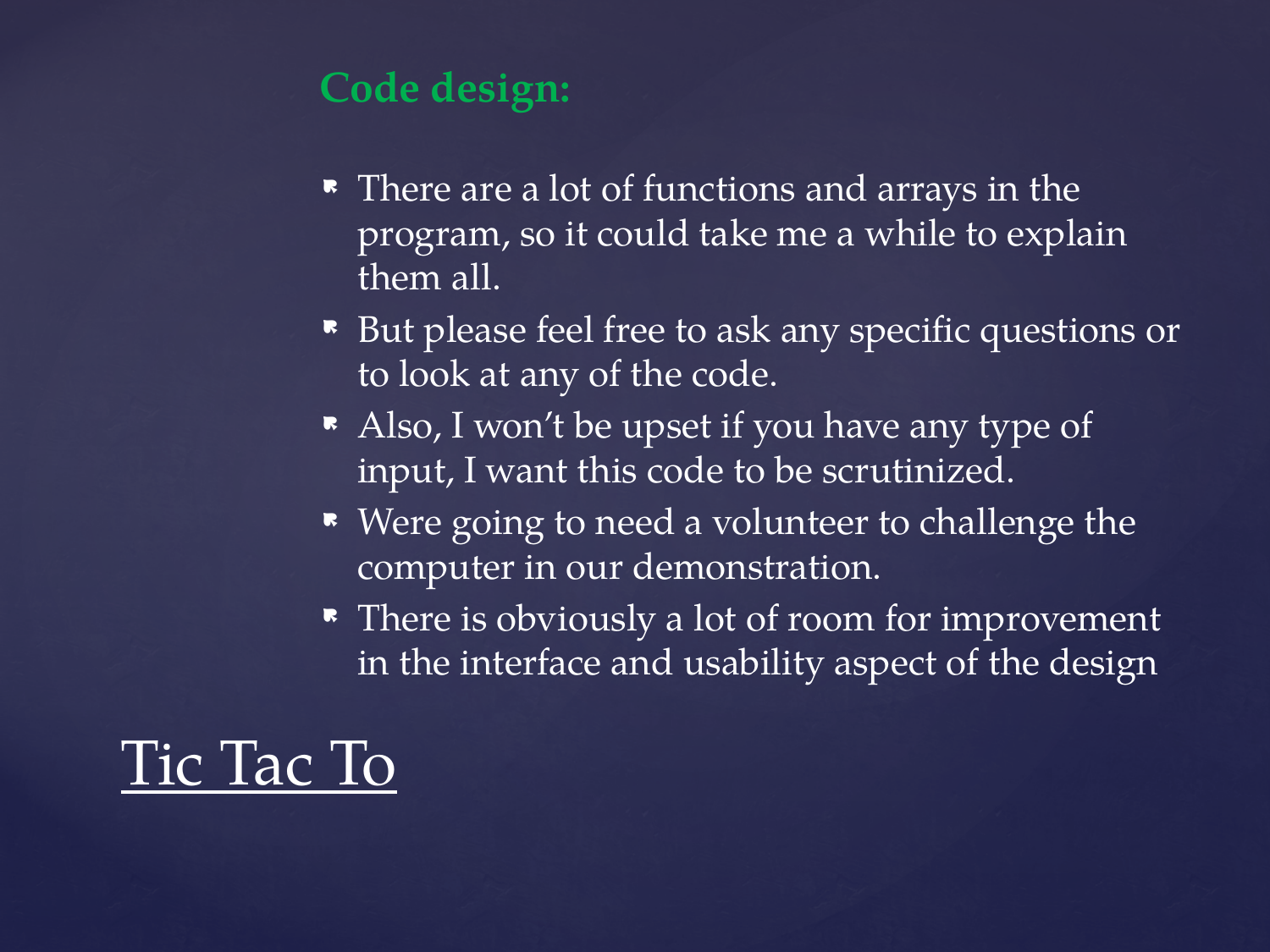

Code design:
There are a lot of functions and arrays in the program, so it could take me a while to explain them all.
But please feel free to ask any specific questions or to look at any of the code.
Also, I won’t be upset if you have any type of input, I want this code to be scrutinized.
Were going to need a volunteer to challenge the computer in our demonstration.
There is obviously a lot of room for improvement in the interface and usability aspect of the design
# Tic Tac To